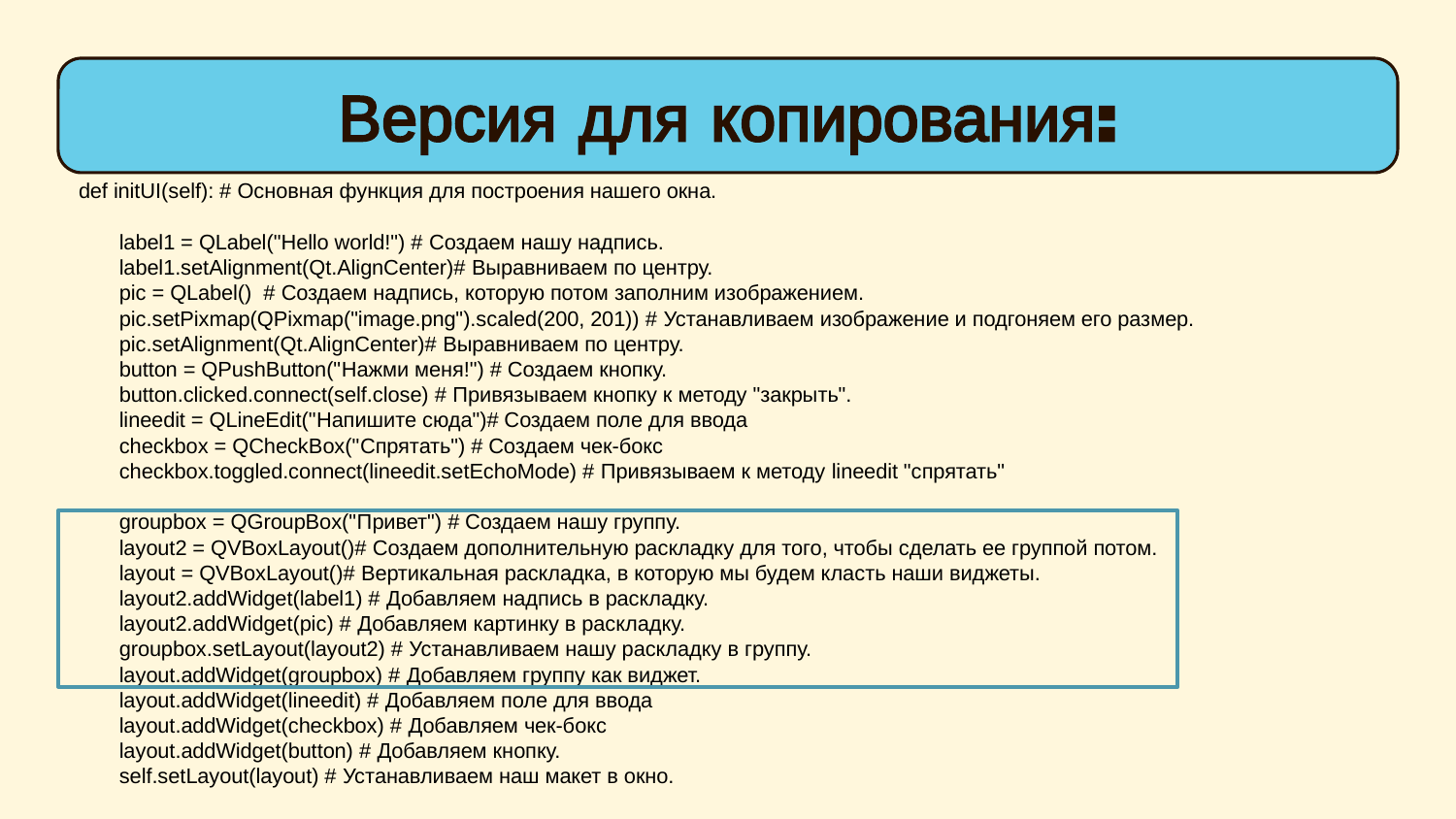

Версия для копирования:
 def initUI(self): # Основная функция для построения нашего окна.

        label1 = QLabel("Hello world!") # Создаем нашу надпись.
        label1.setAlignment(Qt.AlignCenter)# Выравниваем по центру.
        pic = QLabel()  # Создаем надпись, которую потом заполним изображением.
        pic.setPixmap(QPixmap("image.png").scaled(200, 201)) # Устанавливаем изображение и подгоняем его размер.
        pic.setAlignment(Qt.AlignCenter)# Выравниваем по центру.
        button = QPushButton("Нажми меня!") # Создаем кнопку.
        button.clicked.connect(self.close) # Привязываем кнопку к методу "закрыть".
        lineedit = QLineEdit("Напишите сюда")# Создаем поле для ввода
        checkbox = QCheckBox("Спрятать") # Создаем чек-бокс
        checkbox.toggled.connect(lineedit.setEchoMode) # Привязываем к методу lineedit "спрятать"

        groupbox = QGroupBox("Привет") # Создаем нашу группу.
        layout2 = QVBoxLayout()# Создаем дополнительную раскладку для того, чтобы сделать ее группой потом.
        layout = QVBoxLayout()# Вертикальная раскладка, в которую мы будем класть наши виджеты.
        layout2.addWidget(label1) # Добавляем надпись в раскладку.
        layout2.addWidget(pic) # Добавляем картинку в раскладку.
        groupbox.setLayout(layout2) # Устанавливаем нашу раскладку в группу.
        layout.addWidget(groupbox) # Добавляем группу как виджет.
        layout.addWidget(lineedit) # Добавляем поле для ввода
        layout.addWidget(checkbox) # Добавляем чек-бокс
        layout.addWidget(button) # Добавляем кнопку.
        self.setLayout(layout) # Устанавливаем наш макет в окно.